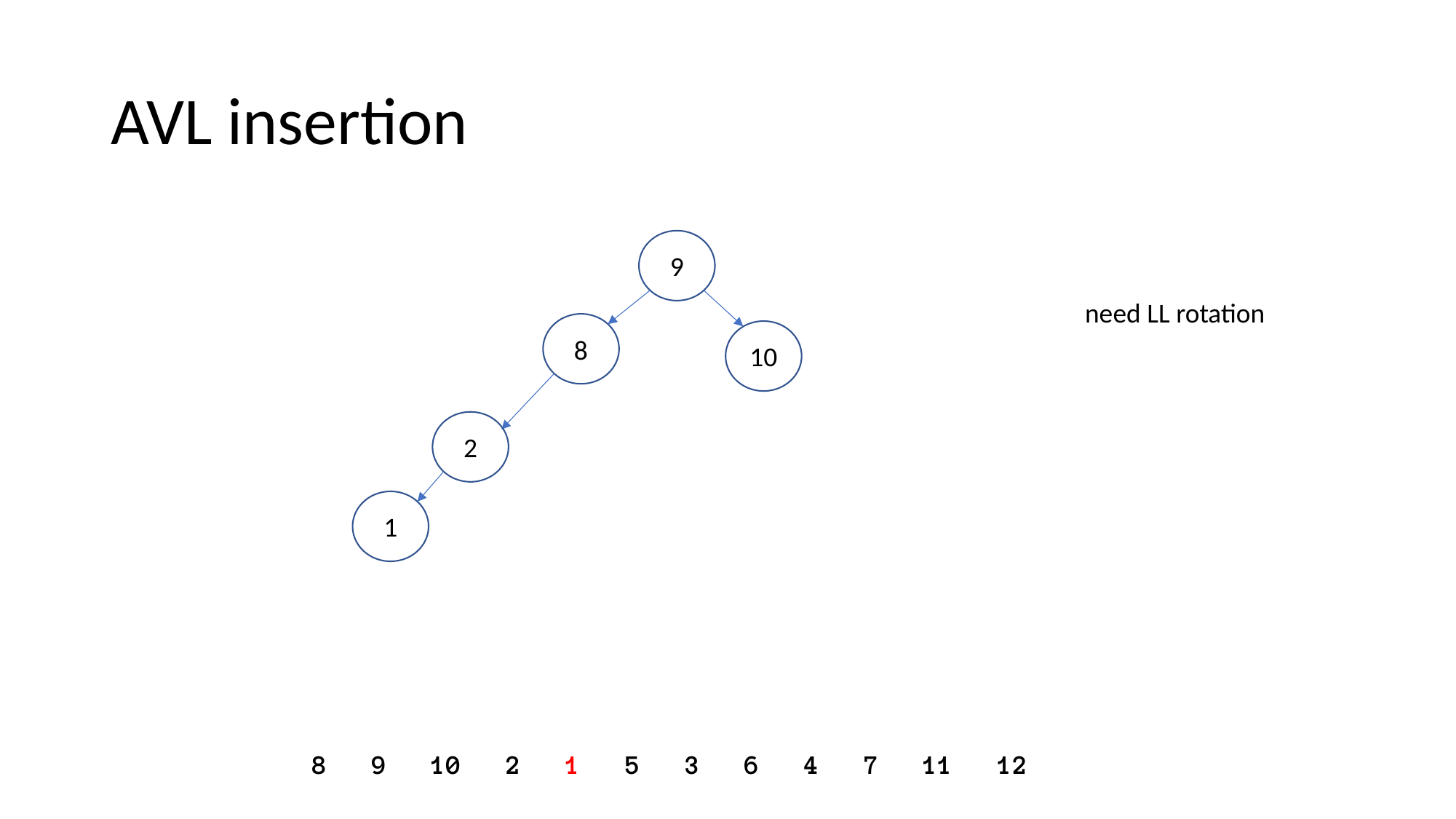

# AVL insertion
9
need LL rotation
8
10
2
1
8   9   10   2   1   5   3   6   4   7   11   12